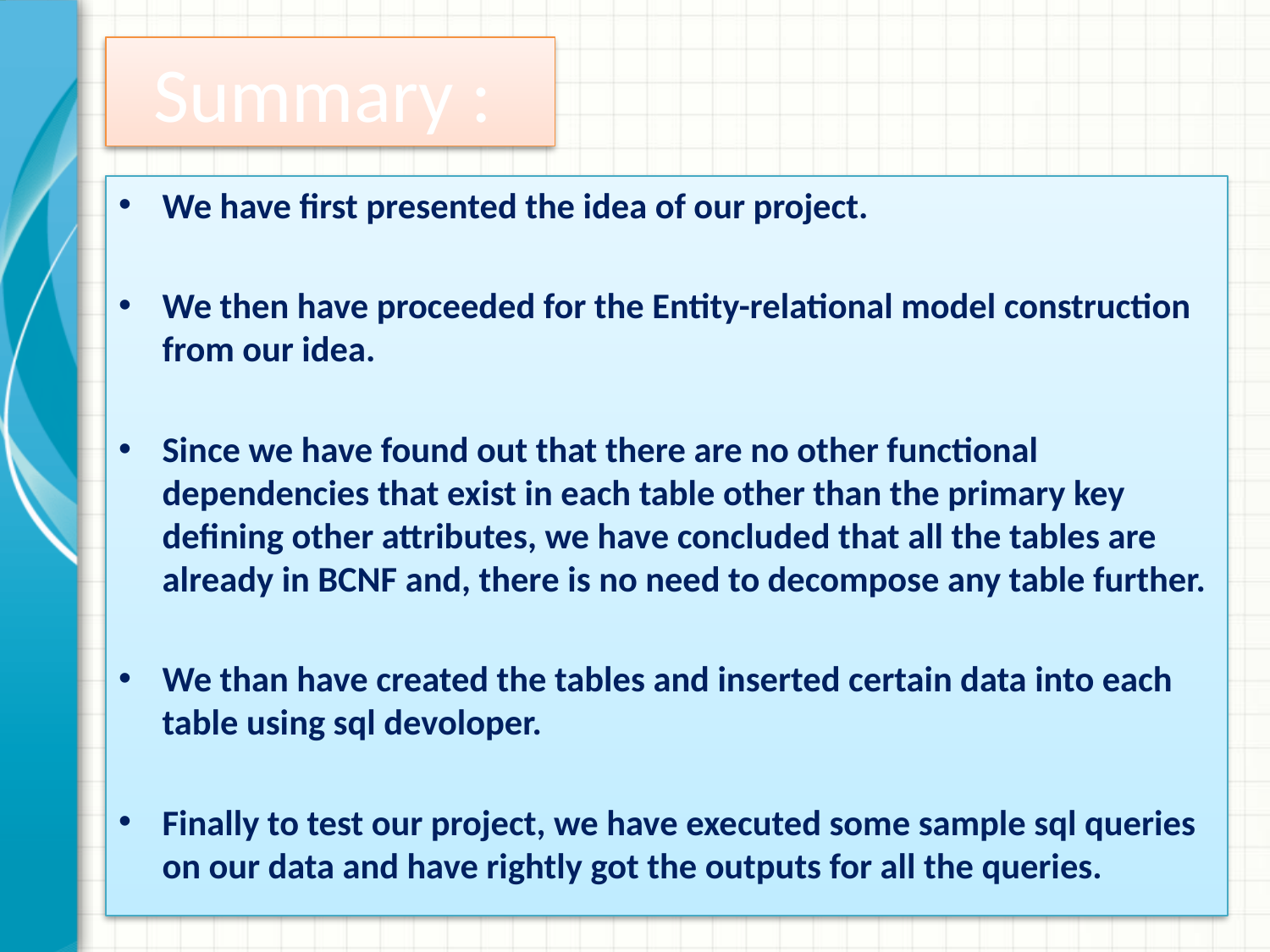

# Summary :
We have first presented the idea of our project.

We then have proceeded for the Entity-relational model construction from our idea.

Since we have found out that there are no other functional dependencies that exist in each table other than the primary key defining other attributes, we have concluded that all the tables are already in BCNF and, there is no need to decompose any table further.

We than have created the tables and inserted certain data into each table using sql devoloper.

Finally to test our project, we have executed some sample sql queries on our data and have rightly got the outputs for all the queries.